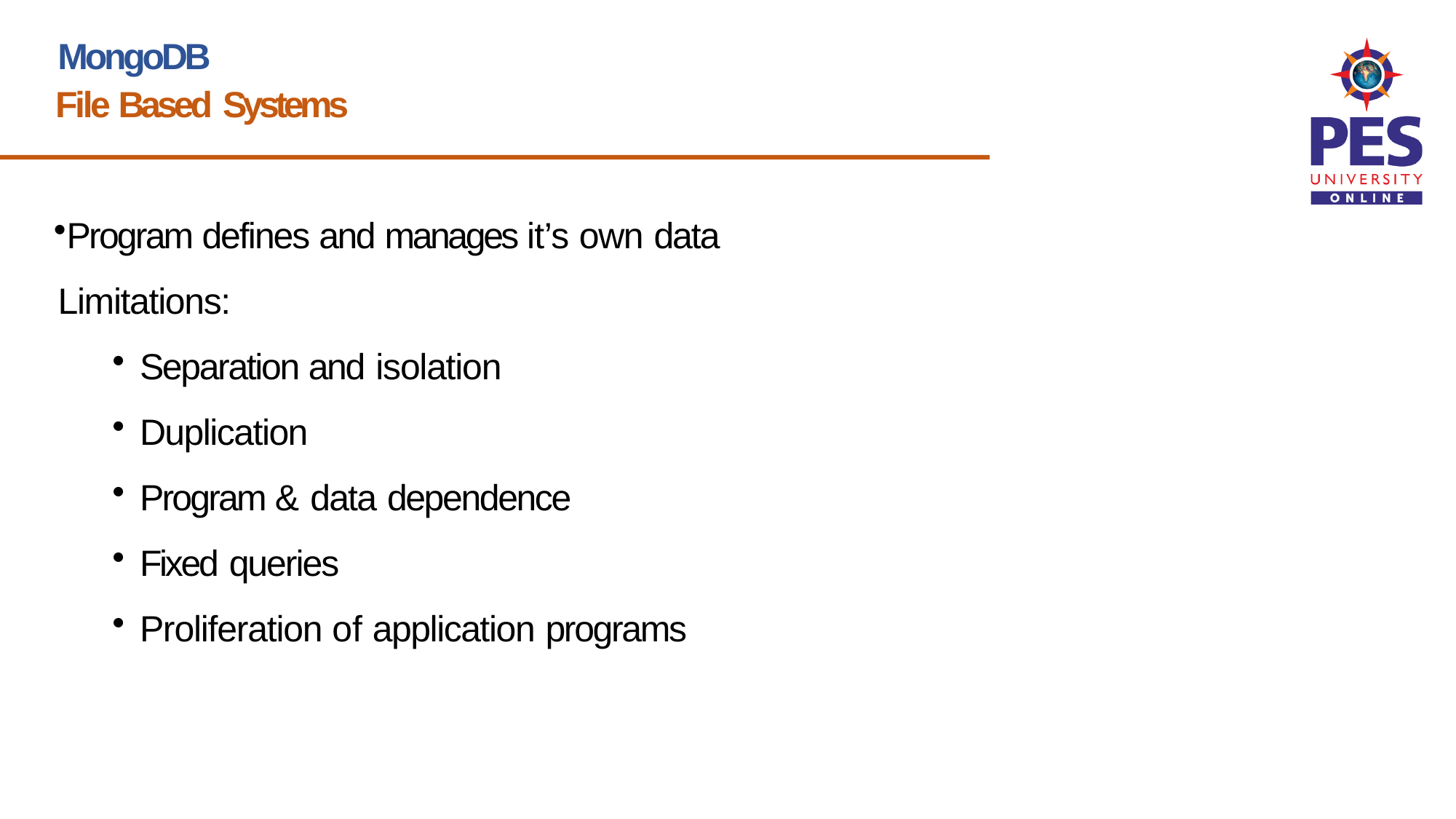

MongoDB
File Based Systems

Program defines and manages it’s own data  Limitations:
Separation and isolation
Duplication
Program & data dependence
Fixed queries
Proliferation of application programs